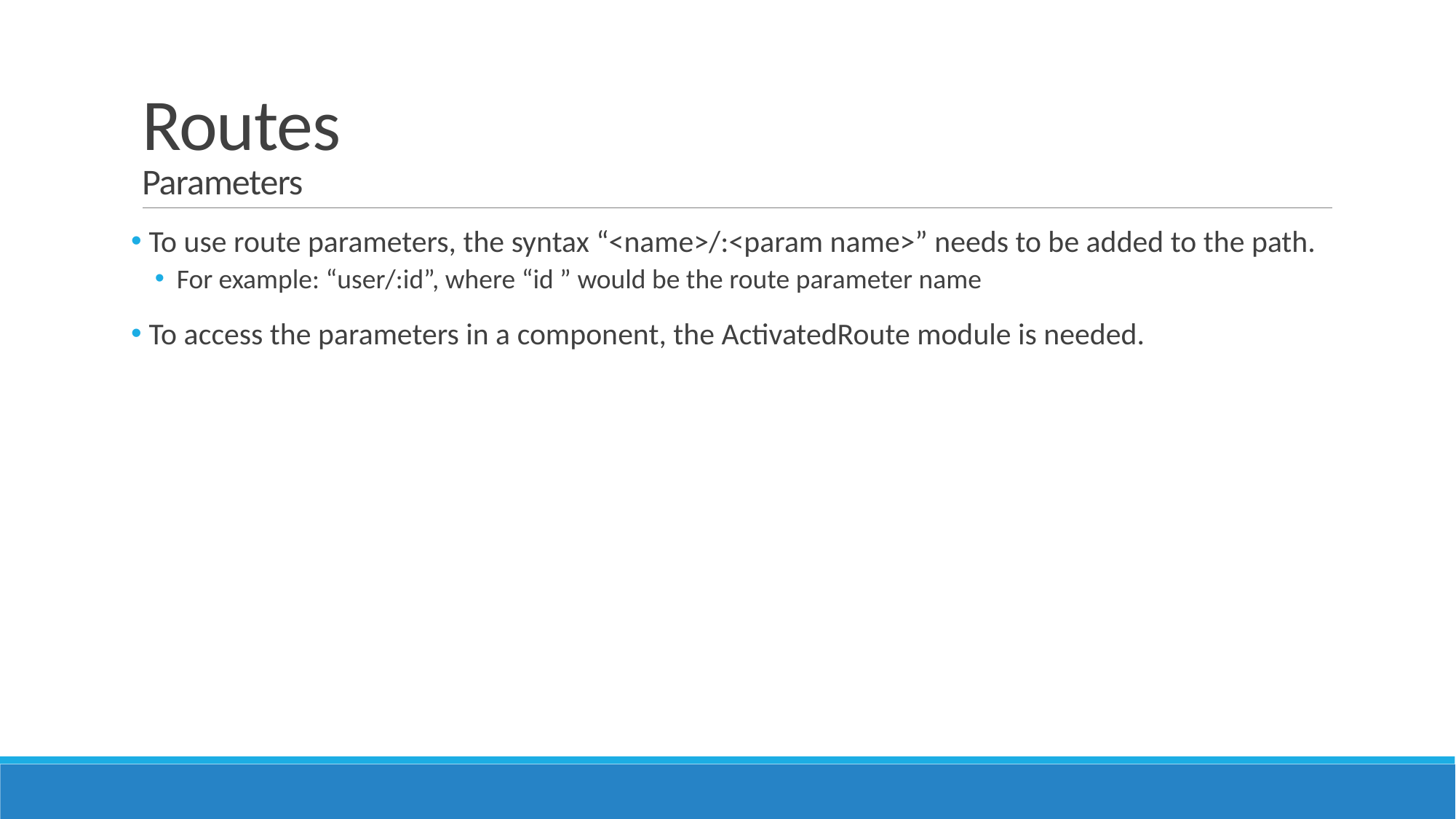

# Routes Parameters
 To use route parameters, the syntax “<name>/:<param name>” needs to be added to the path.
For example: “user/:id”, where “id ” would be the route parameter name
 To access the parameters in a component, the ActivatedRoute module is needed.